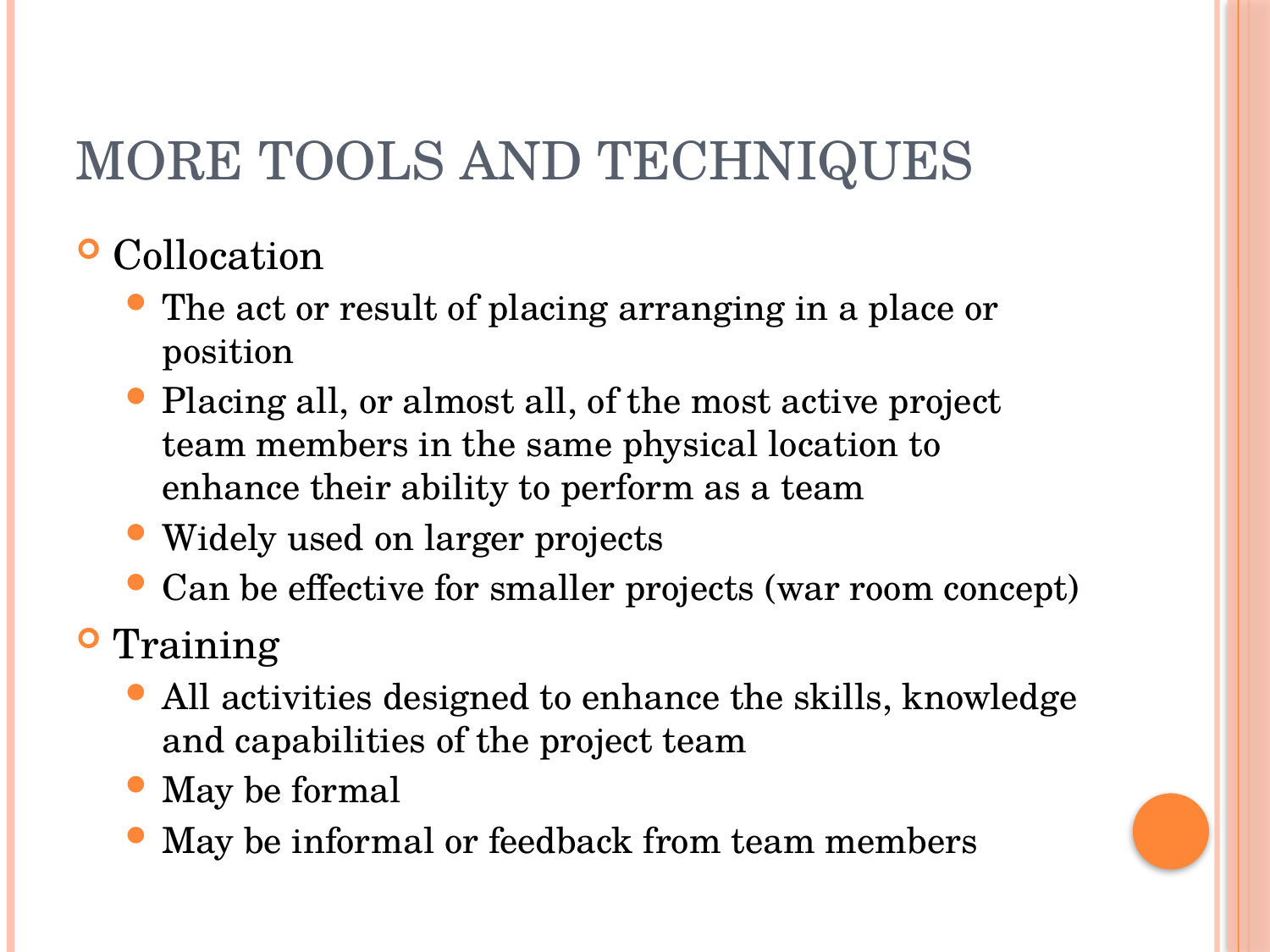

# More Tools and Techniques
Collocation
The act or result of placing arranging in a place or position
Placing all, or almost all, of the most active project team members in the same physical location to enhance their ability to perform as a team
Widely used on larger projects
Can be effective for smaller projects (war room concept)
Training
All activities designed to enhance the skills, knowledge and capabilities of the project team
May be formal
May be informal or feedback from team members